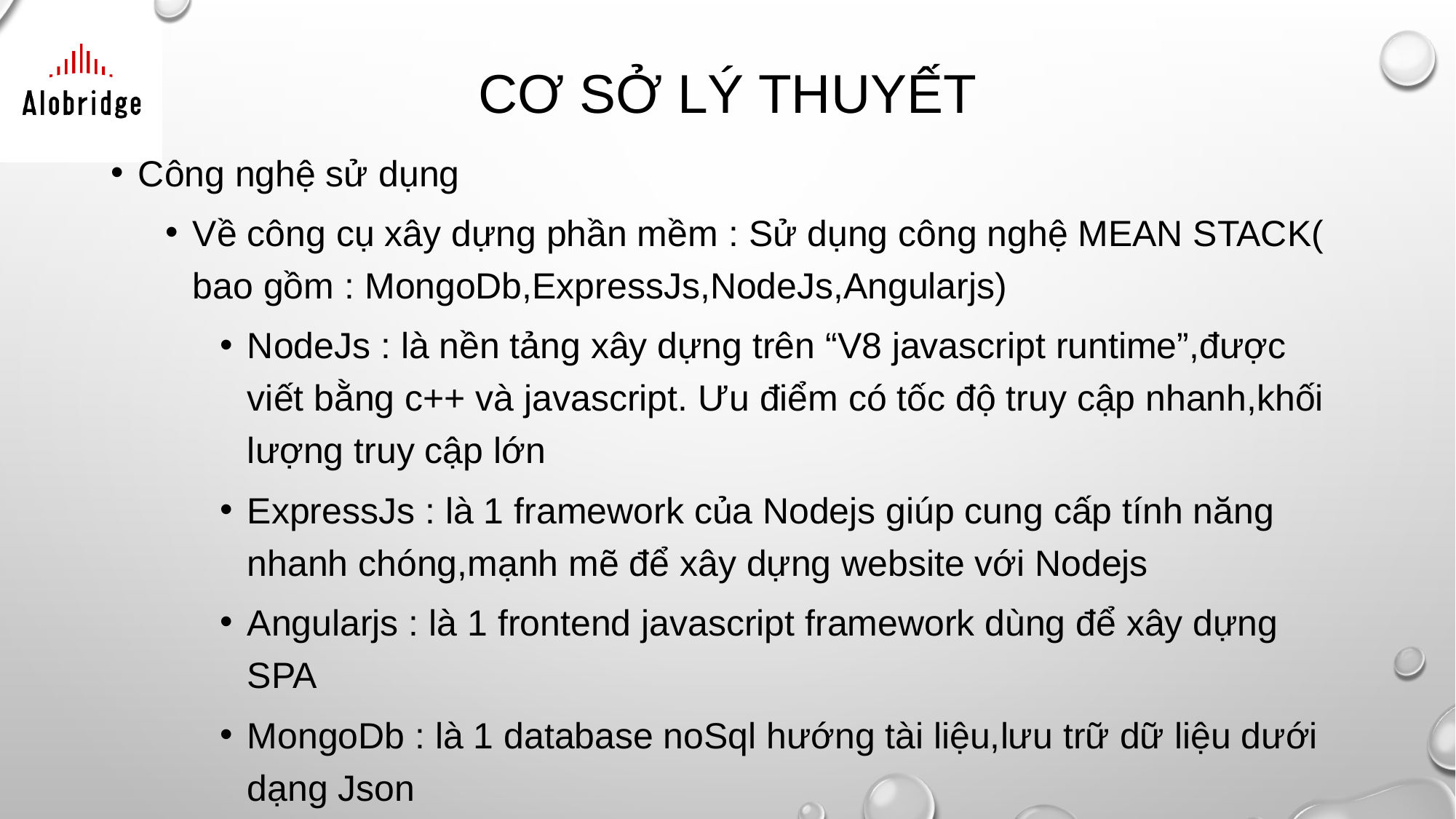

# CƠ SỞ LÝ THUYẾT
Công nghệ sử dụng
Về công cụ xây dựng phần mềm : Sử dụng công nghệ MEAN STACK( bao gồm : MongoDb,ExpressJs,NodeJs,Angularjs)
NodeJs : là nền tảng xây dựng trên “V8 javascript runtime”,được viết bằng c++ và javascript. Ưu điểm có tốc độ truy cập nhanh,khối lượng truy cập lớn
ExpressJs : là 1 framework của Nodejs giúp cung cấp tính năng nhanh chóng,mạnh mẽ để xây dựng website với Nodejs
Angularjs : là 1 frontend javascript framework dùng để xây dựng SPA
MongoDb : là 1 database noSql hướng tài liệu,lưu trữ dữ liệu dưới dạng Json